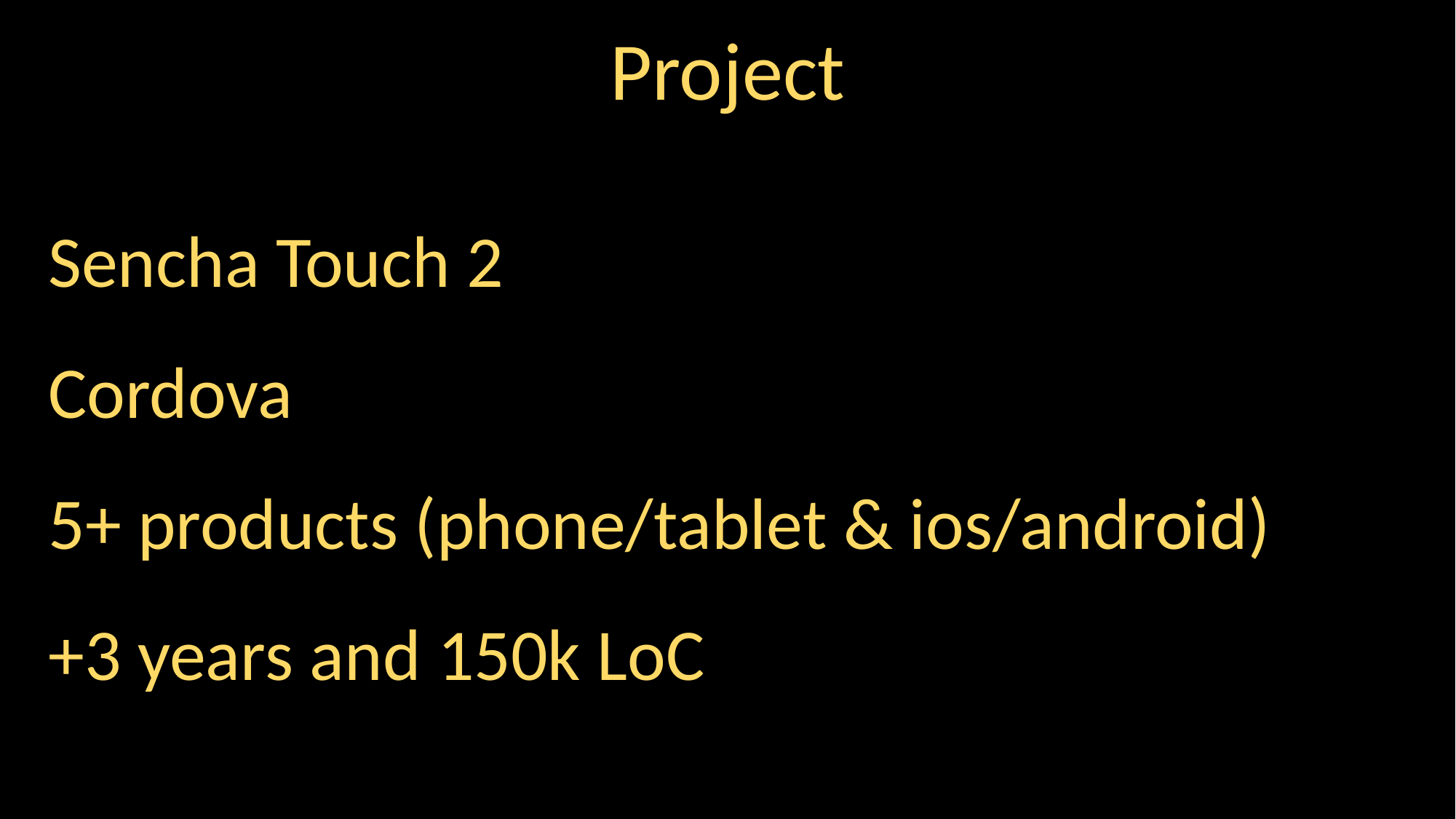

Project
Sencha Touch 2
Cordova
5+ products (phone/tablet & ios/android)
+3 years and 150k LoC